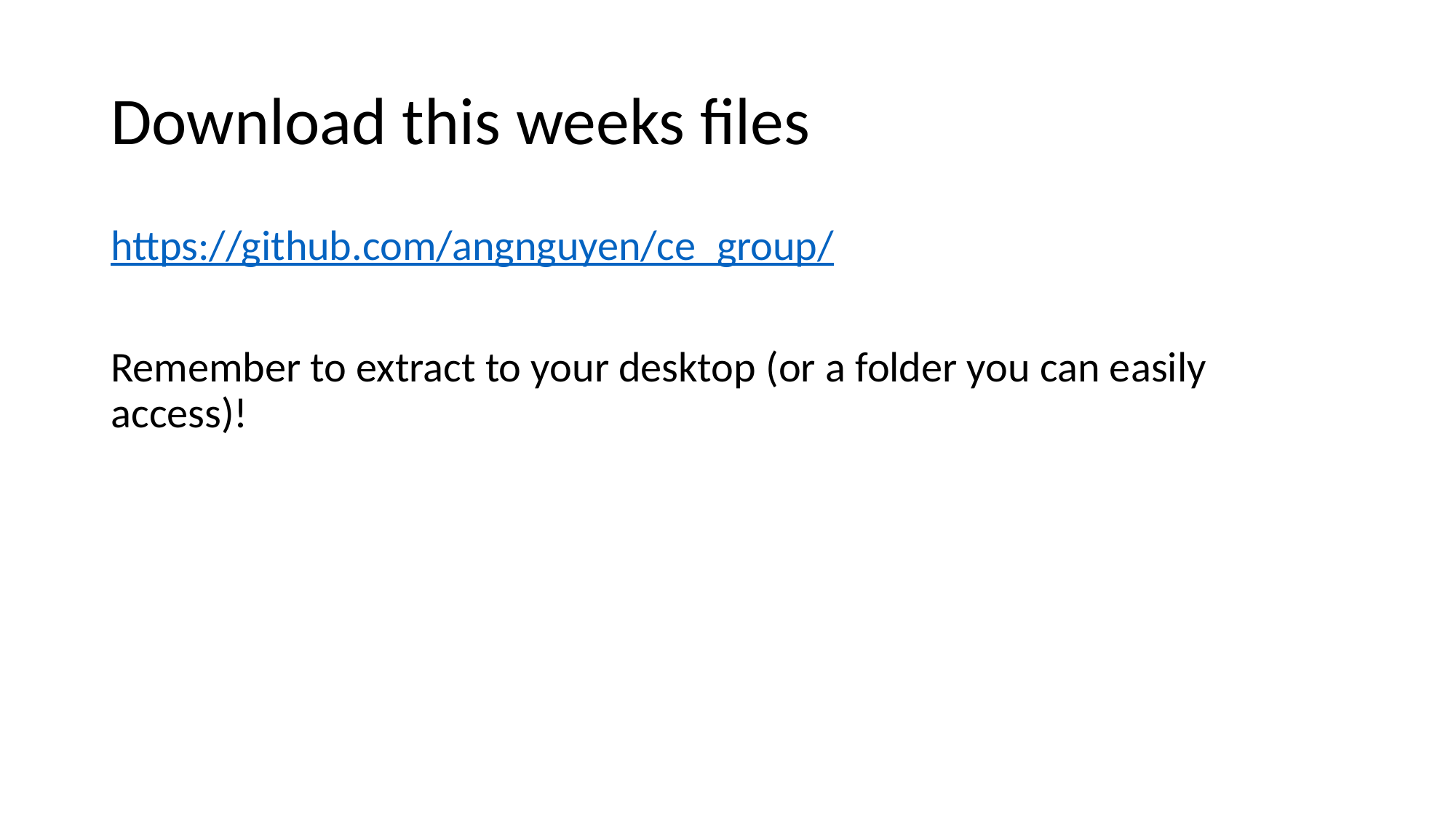

# Download this weeks files
https://github.com/angnguyen/ce_group/

Remember to extract to your desktop (or a folder you can easily access)!